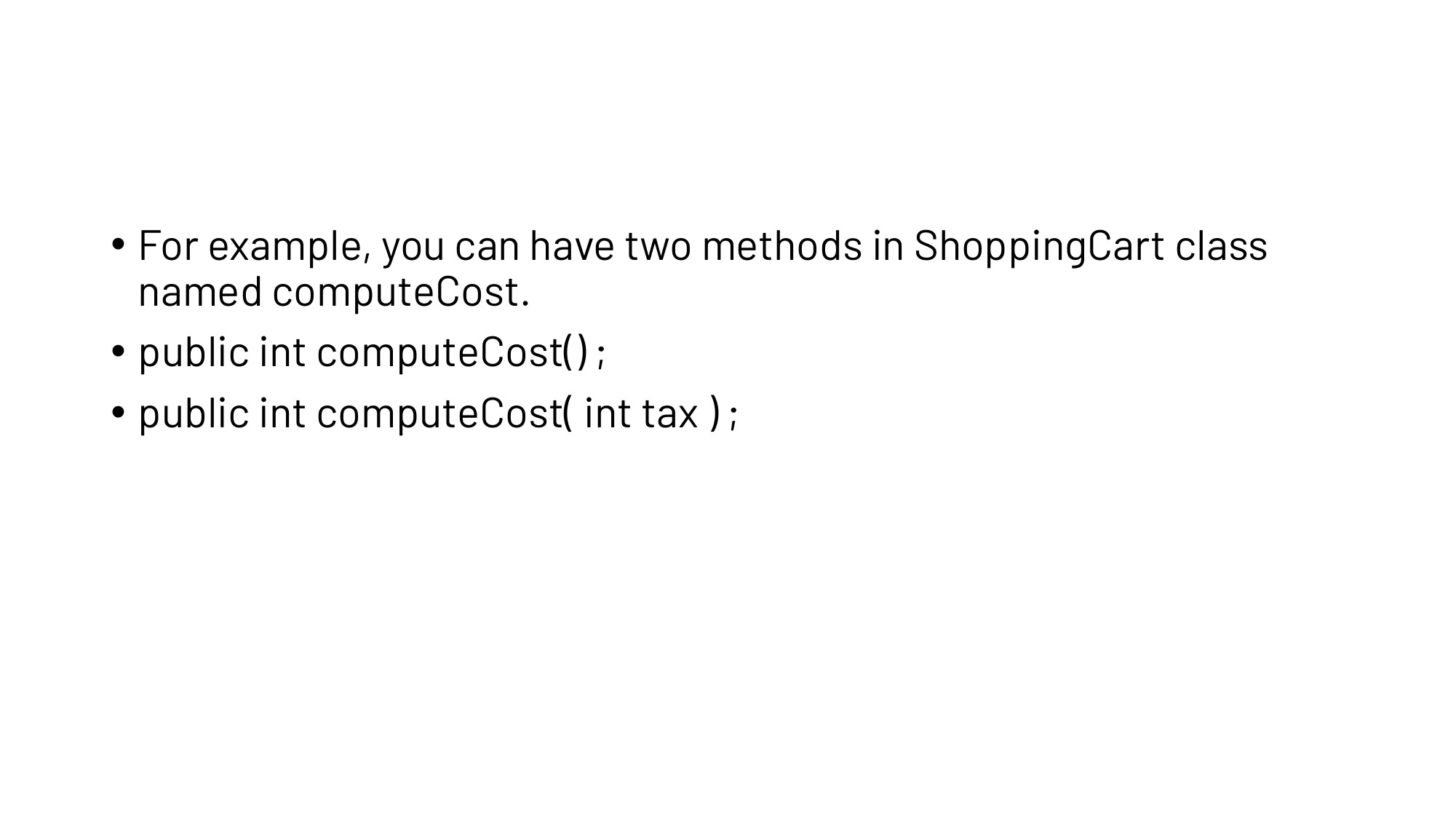

#
For example, you can have two methods in ShoppingCart class named computeCost.
public int computeCost() ;
public int computeCost( int tax ) ;